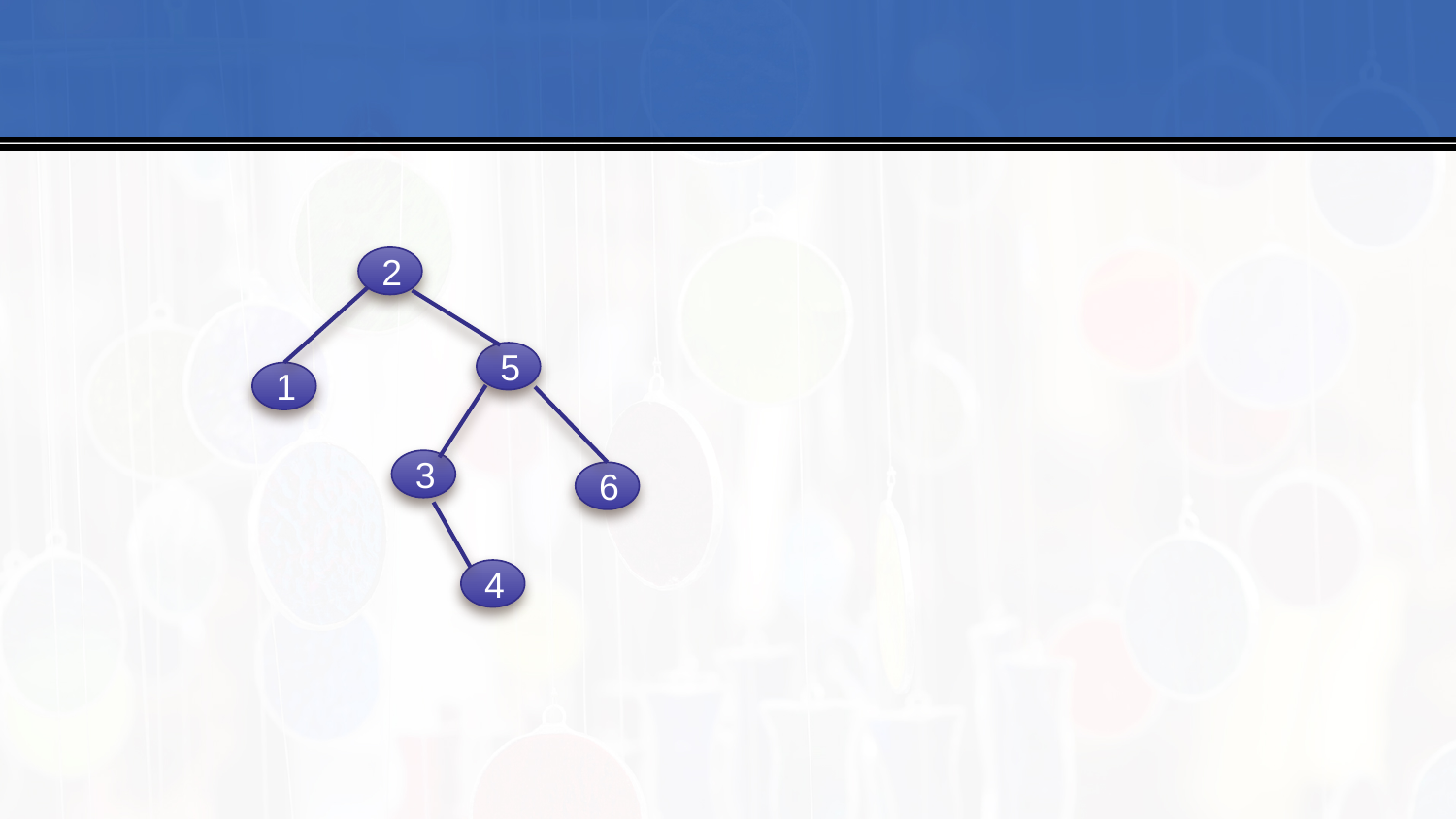

#
2
5
1
3
6
4